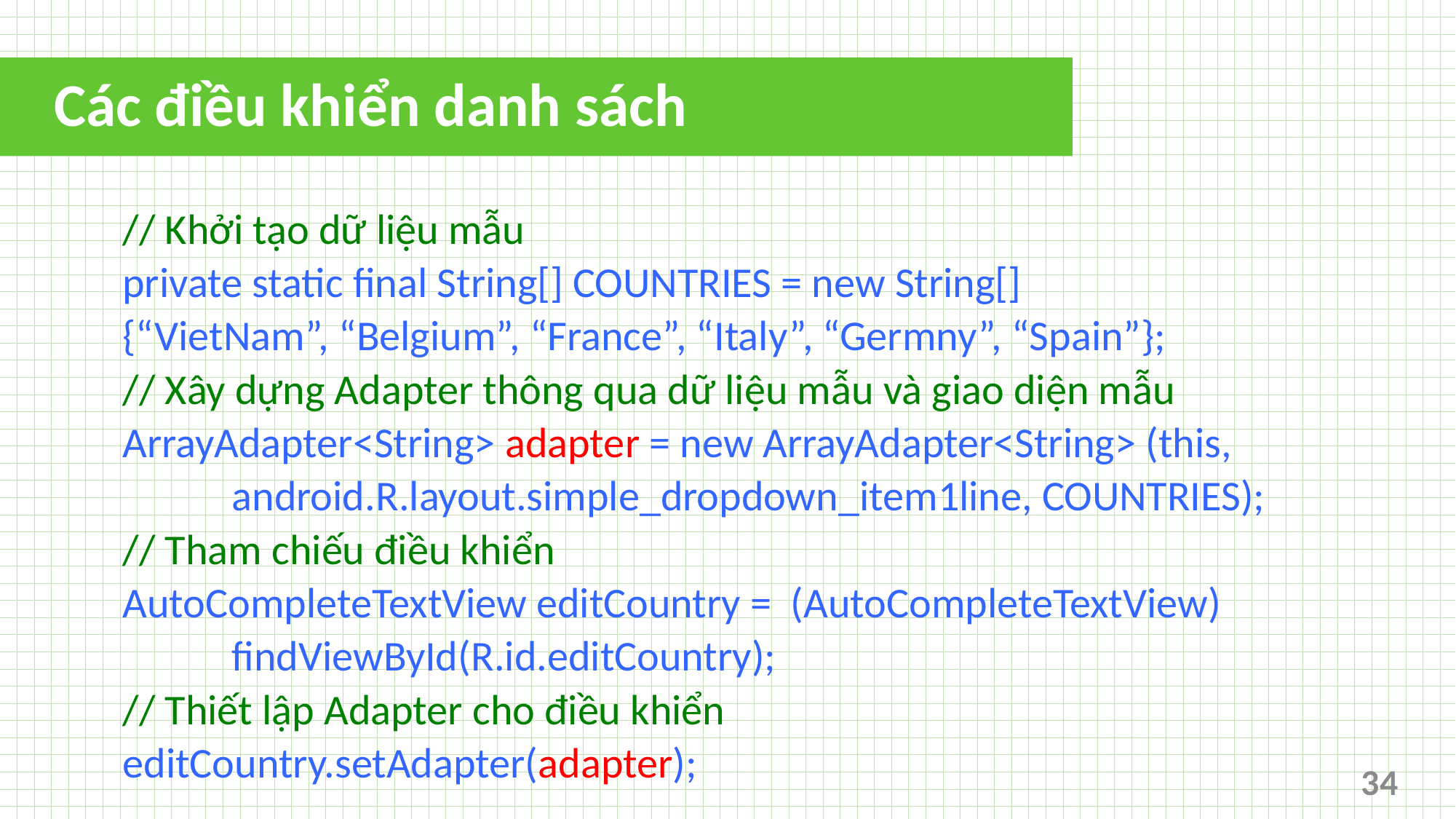

# Các điều khiển danh sách
// Khởi tạo dữ liệu mẫu
private static final String[] COUNTRIES = new String[]
{“VietNam”, “Belgium”, “France”, “Italy”, “Germny”, “Spain”};
// Xây dựng Adapter thông qua dữ liệu mẫu và giao diện mẫu
ArrayAdapter<String> adapter = new ArrayAdapter<String> (this,
	android.R.layout.simple_dropdown_item1line, COUNTRIES);
// Tham chiếu điều khiển
AutoCompleteTextView editCountry =  (AutoCompleteTextView)
	findViewById(R.id.editCountry);
// Thiết lập Adapter cho điều khiển
editCountry.setAdapter(adapter);

34